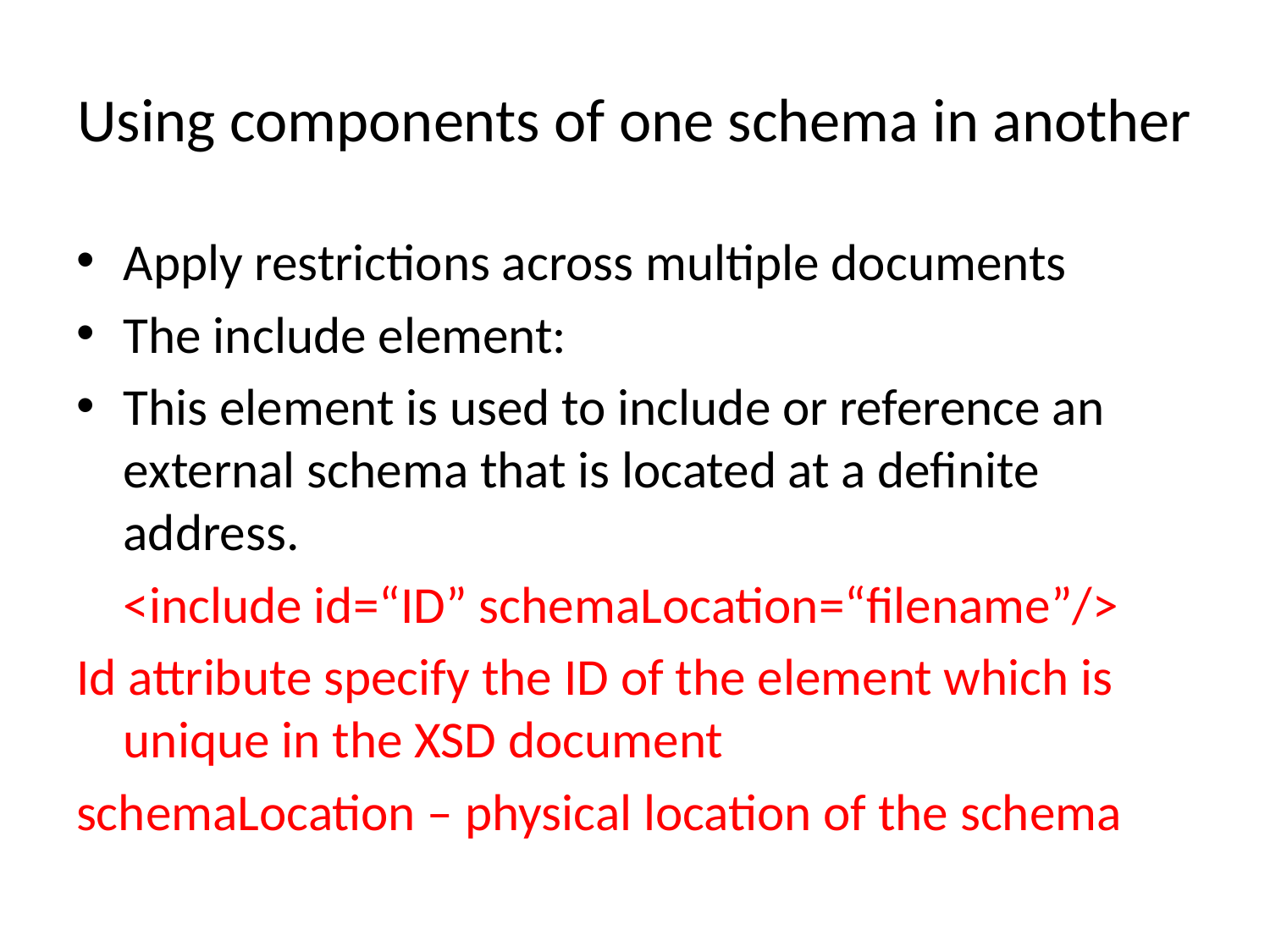

# Using components of one schema in another
Apply restrictions across multiple documents
The include element:
This element is used to include or reference an external schema that is located at a definite address.
	<include id=“ID” schemaLocation=“filename”/>
Id attribute specify the ID of the element which is unique in the XSD document
schemaLocation – physical location of the schema